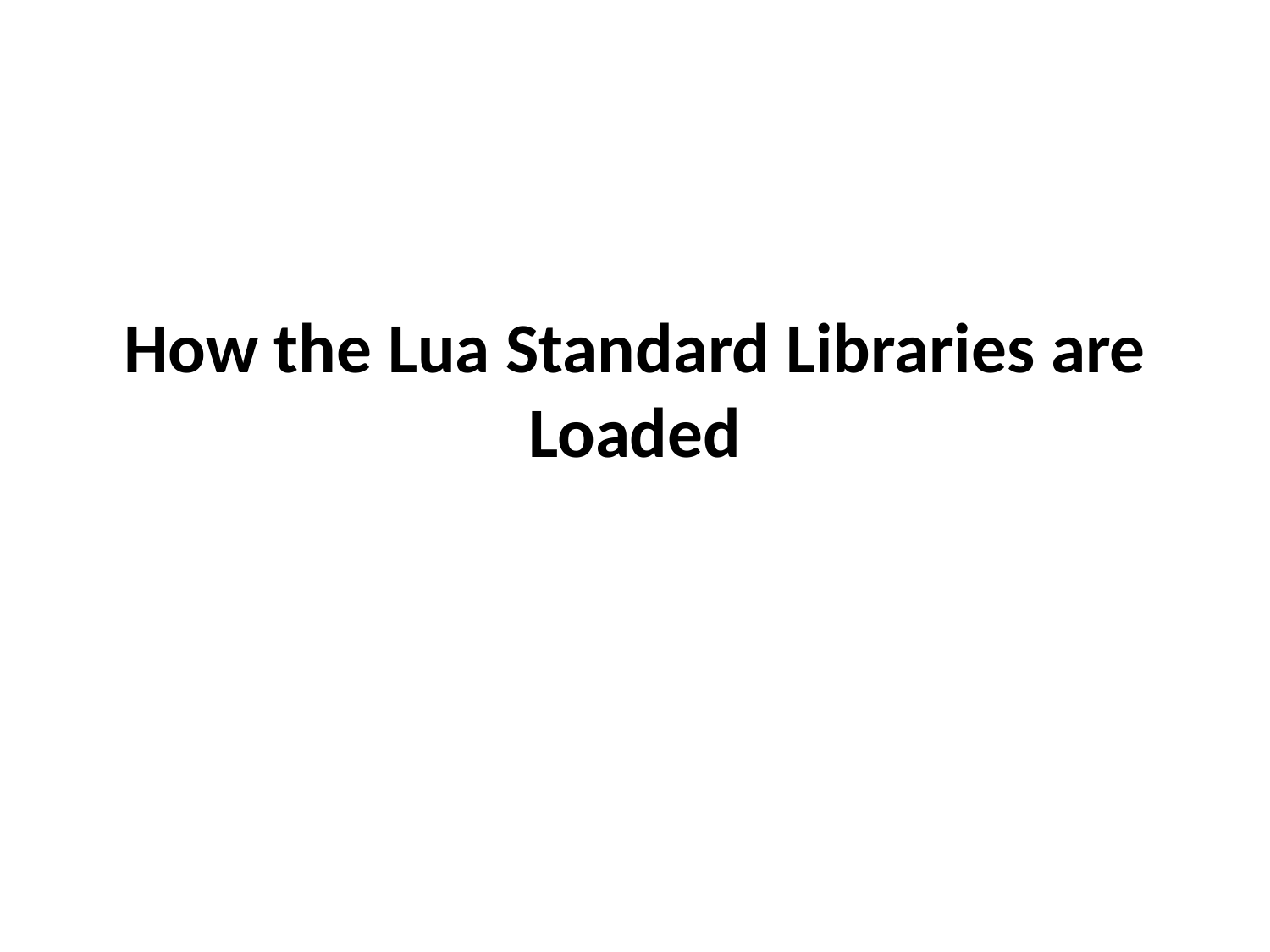

# How the Lua Standard Libraries are Loaded